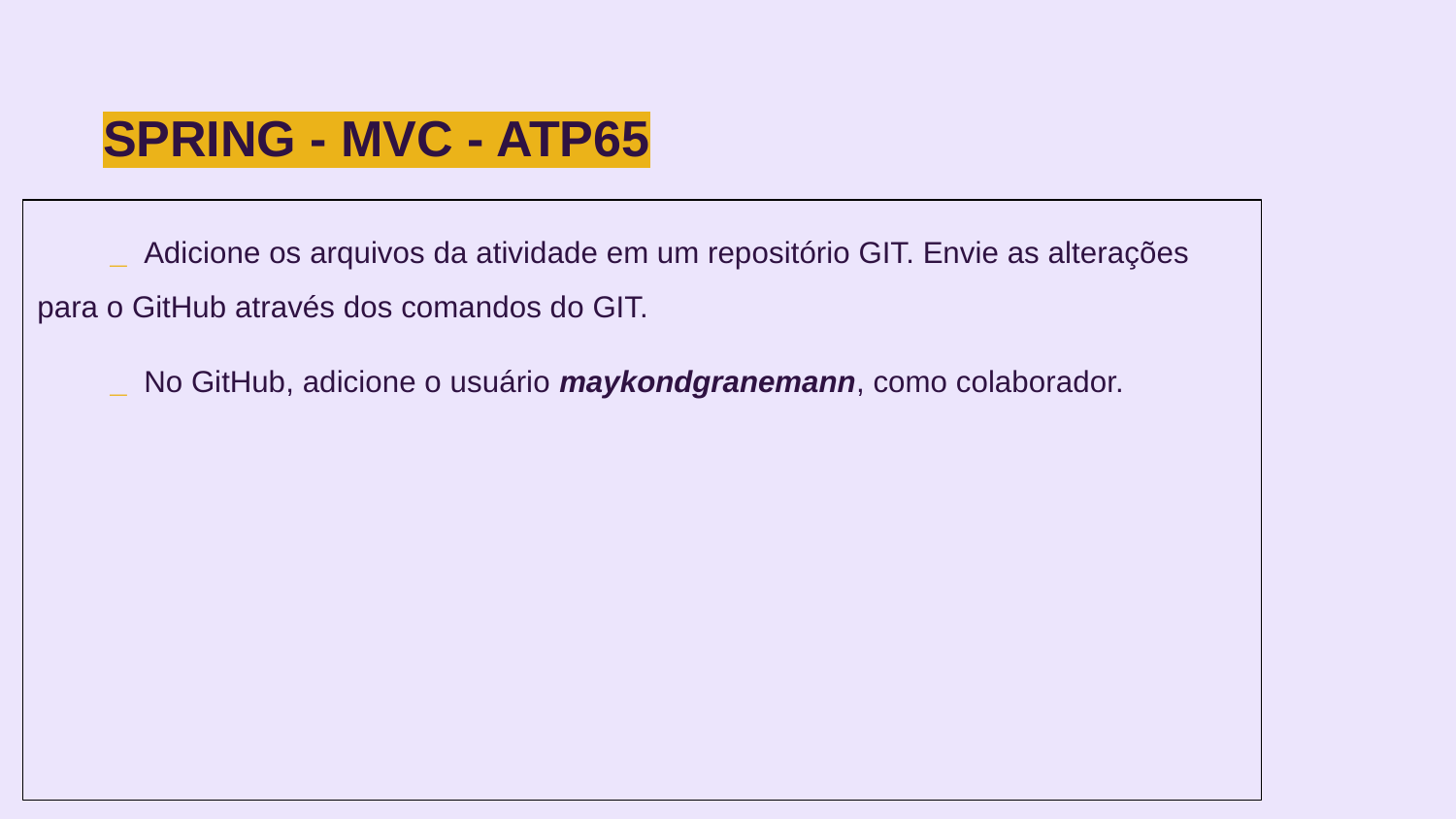

SPRING - MVC - ATP65
_  Adicione os arquivos da atividade em um repositório GIT. Envie as alterações para o GitHub através dos comandos do GIT.
_  No GitHub, adicione o usuário maykondgranemann, como colaborador.